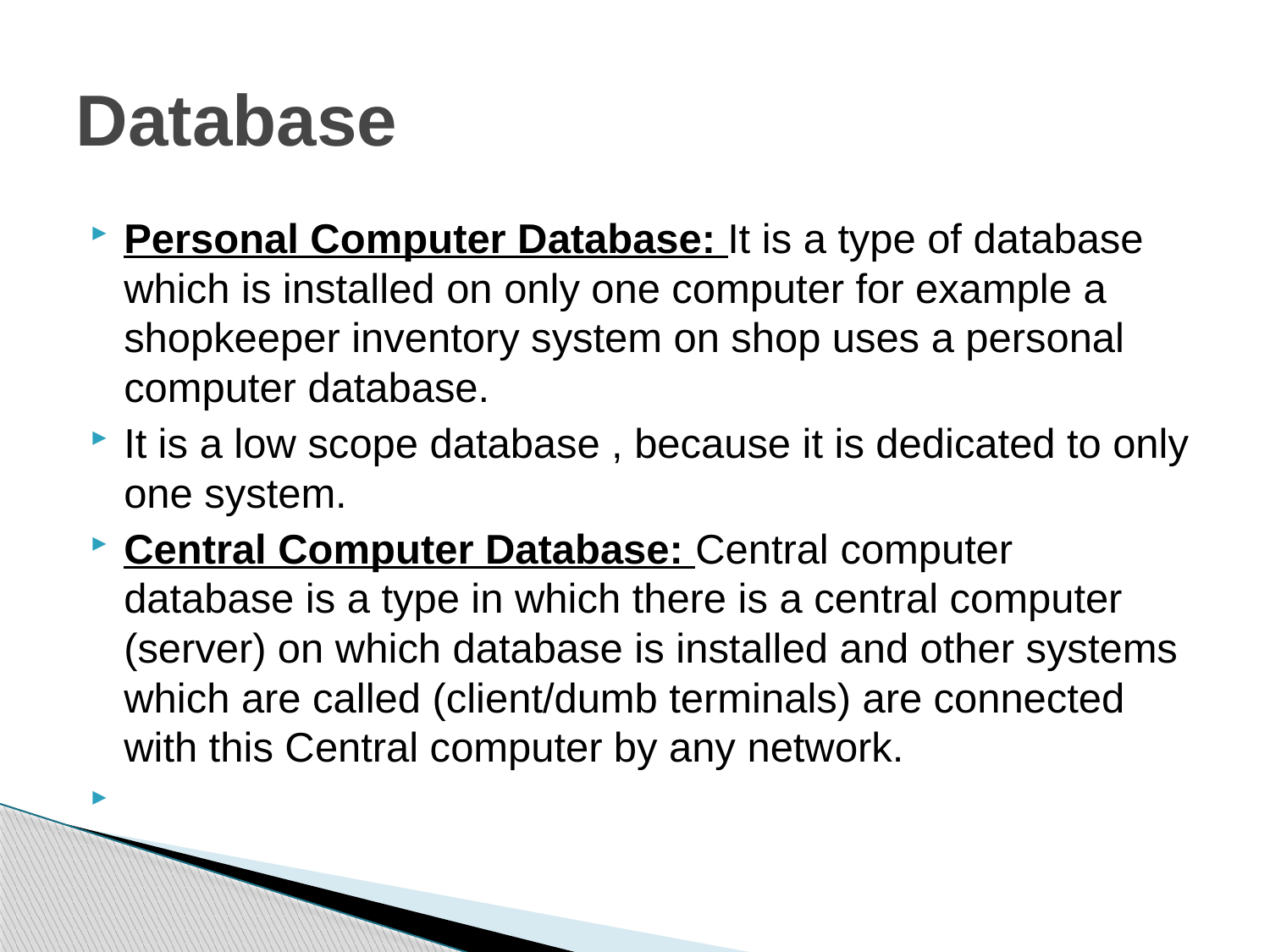

# Database
Personal Computer Database: It is a type of database which is installed on only one computer for example a shopkeeper inventory system on shop uses a personal computer database.
It is a low scope database , because it is dedicated to only one system.
Central Computer Database: Central computer database is a type in which there is a central computer (server) on which database is installed and other systems which are called (client/dumb terminals) are connected with this Central computer by any network.